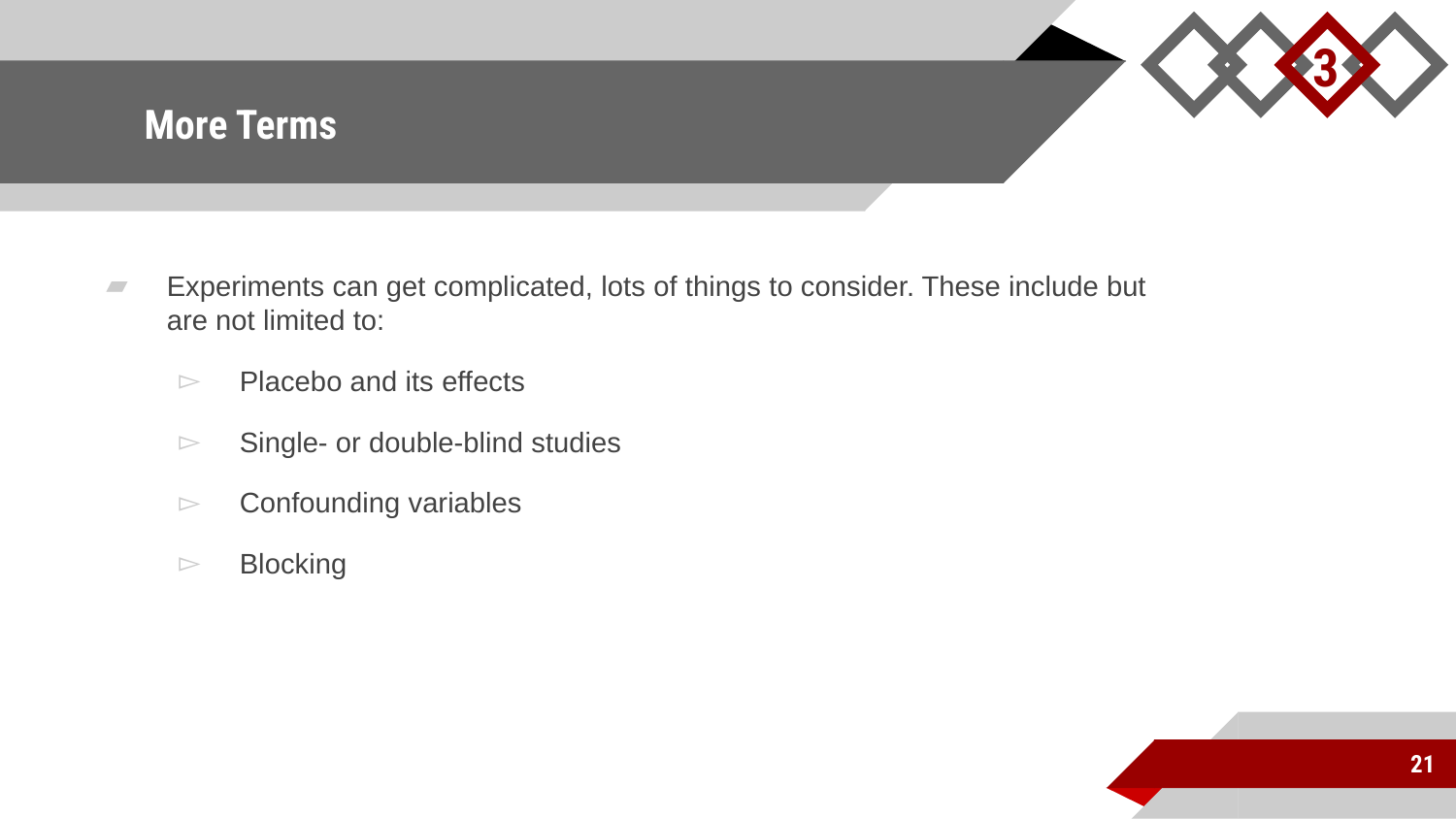

3

# More Terms

Experiments can get complicated, lots of things to consider. These include but are not limited to:
Placebo and its effects
Single- or double-blind studies
Confounding variables
Blocking

21